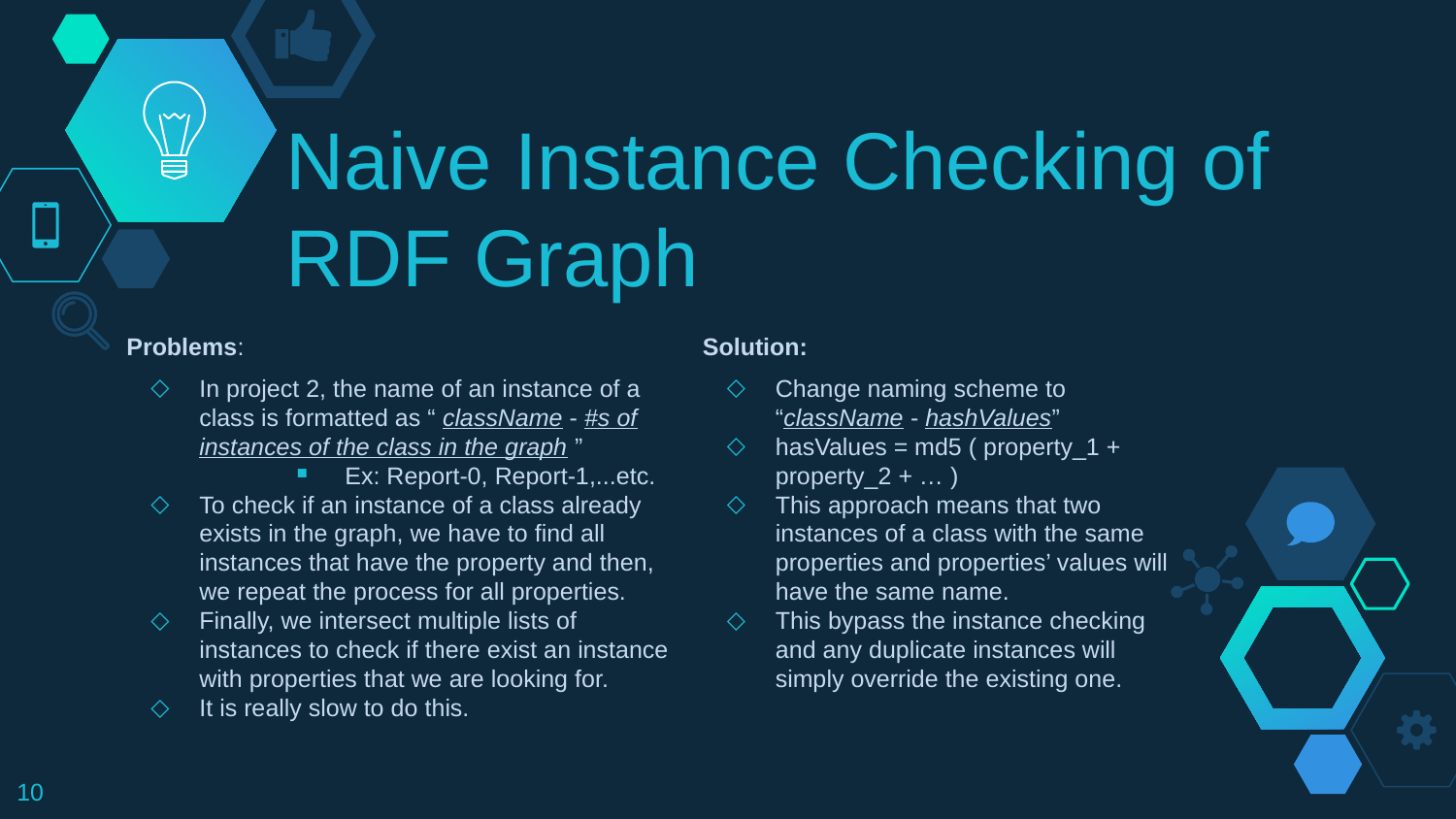

# Naive Instance Checking of RDF Graph
Problems:
In project 2, the name of an instance of a class is formatted as “ className - #s of instances of the class in the graph ”
Ex: Report-0, Report-1,...etc.
To check if an instance of a class already exists in the graph, we have to find all instances that have the property and then, we repeat the process for all properties.
Finally, we intersect multiple lists of instances to check if there exist an instance with properties that we are looking for.
It is really slow to do this.
Solution:
Change naming scheme to “className - hashValues”
hasValues = md5 ( property_1 + property_2 + … )
This approach means that two instances of a class with the same properties and properties’ values will have the same name.
This bypass the instance checking and any duplicate instances will simply override the existing one.

10